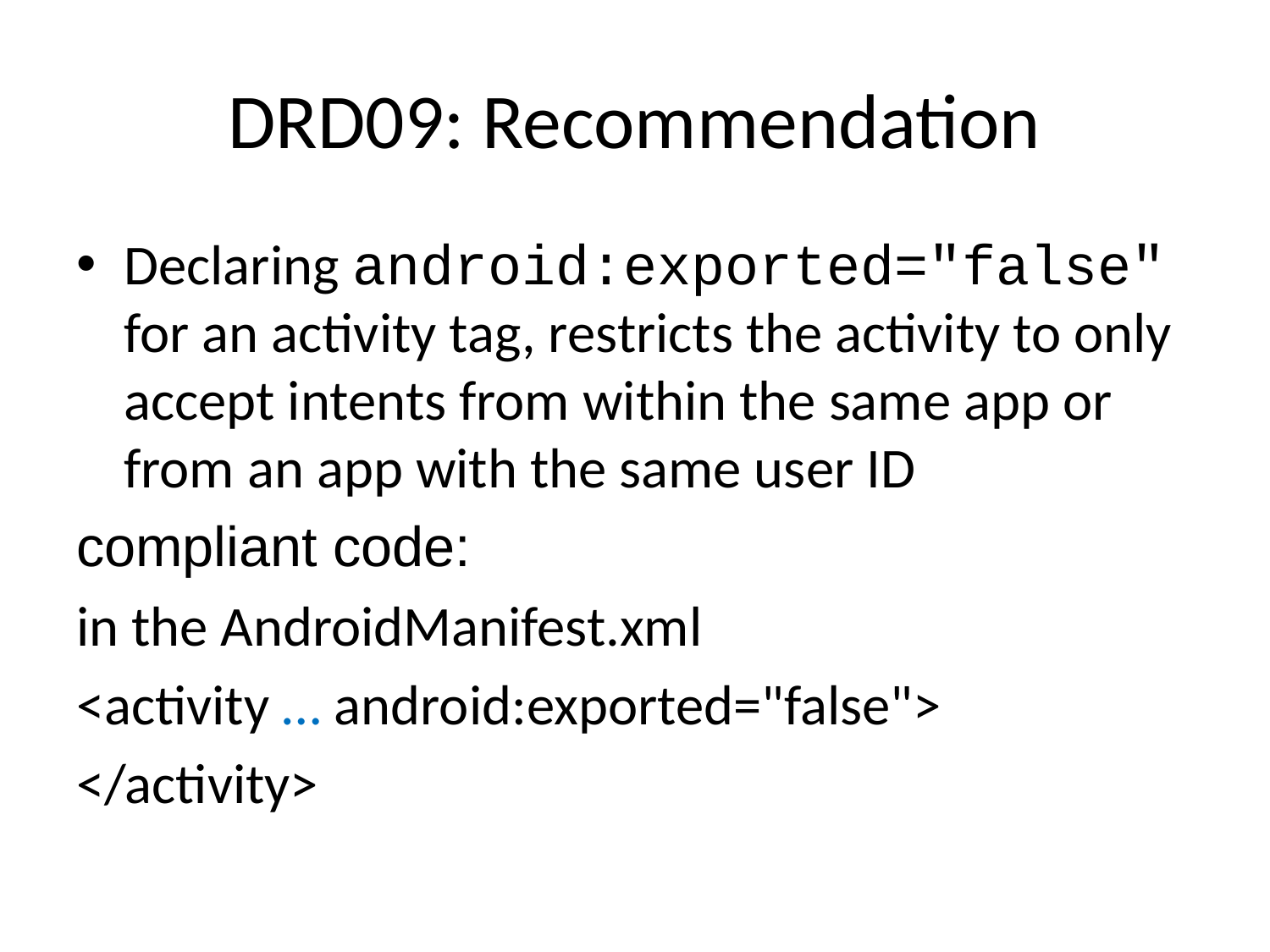

# DRD09: Recommendation
Declaring android:exported="false"  for an activity tag, restricts the activity to only accept intents from within the same app or from an app with the same user ID
compliant code:
in the AndroidManifest.xml
<activity … android:exported="false">
</activity>